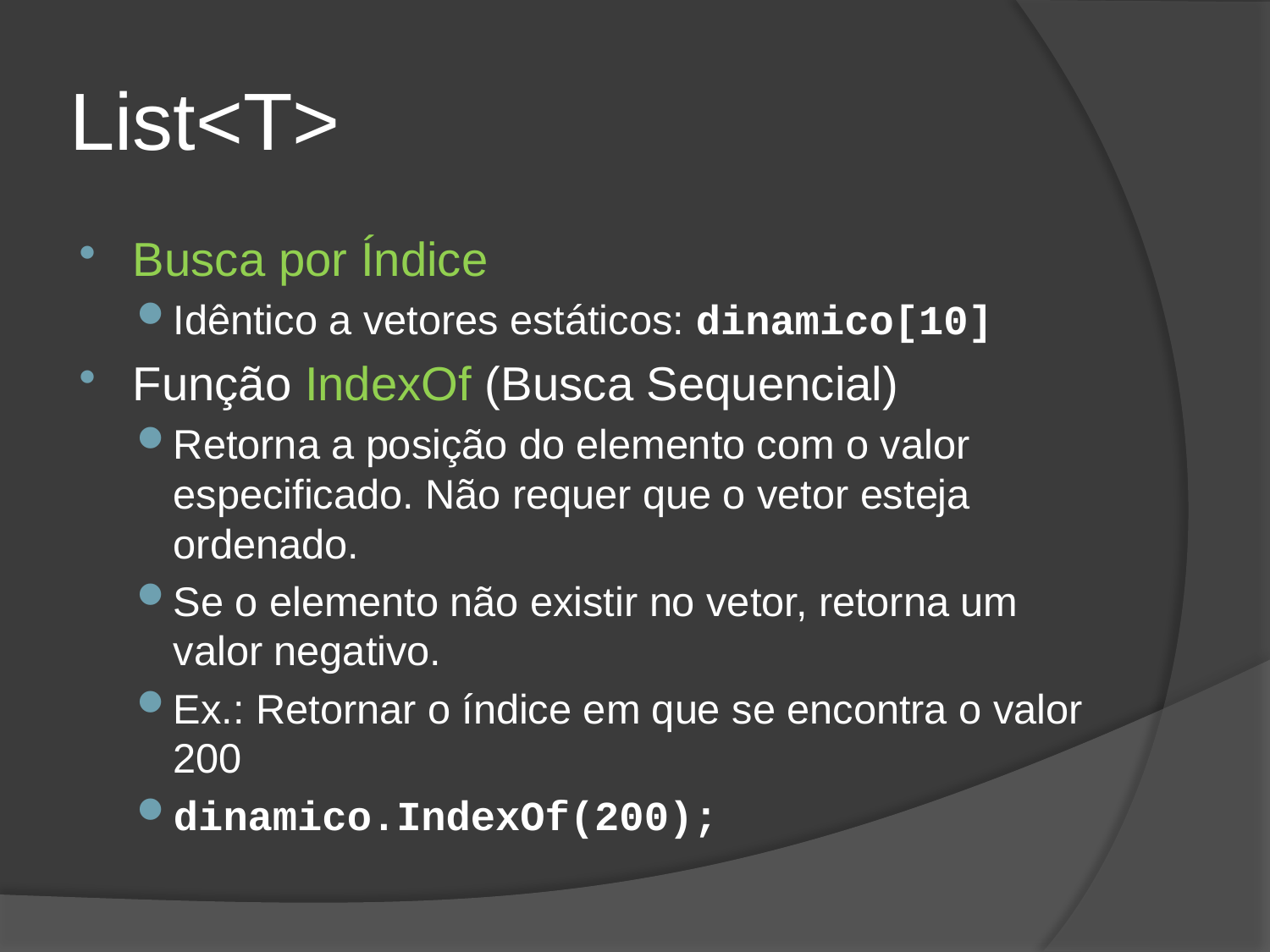

# List<T>
Busca por Índice
Idêntico a vetores estáticos: dinamico[10]
Função IndexOf (Busca Sequencial)
Retorna a posição do elemento com o valor especificado. Não requer que o vetor esteja ordenado.
Se o elemento não existir no vetor, retorna um valor negativo.
Ex.: Retornar o índice em que se encontra o valor 200
dinamico.IndexOf(200);